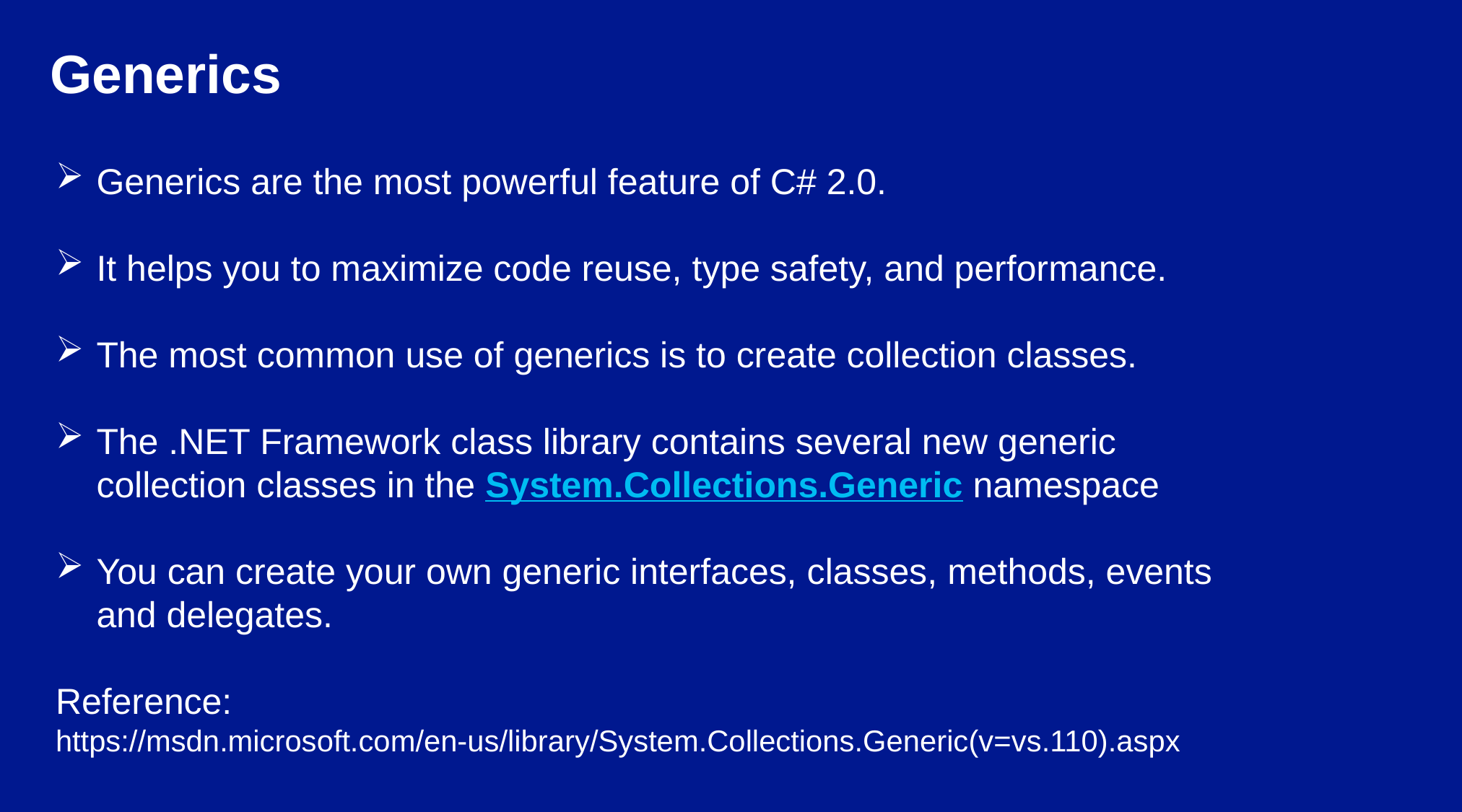

# Generics
Generics are the most powerful feature of C# 2.0.

It helps you to maximize code reuse, type safety, and performance.

The most common use of generics is to create collection classes.

The .NET Framework class library contains several new generic collection classes in the System.Collections.Generic namespace

You can create your own generic interfaces, classes, methods, events and delegates.
Reference:
https://msdn.microsoft.com/en-us/library/System.Collections.Generic(v=vs.110).aspx